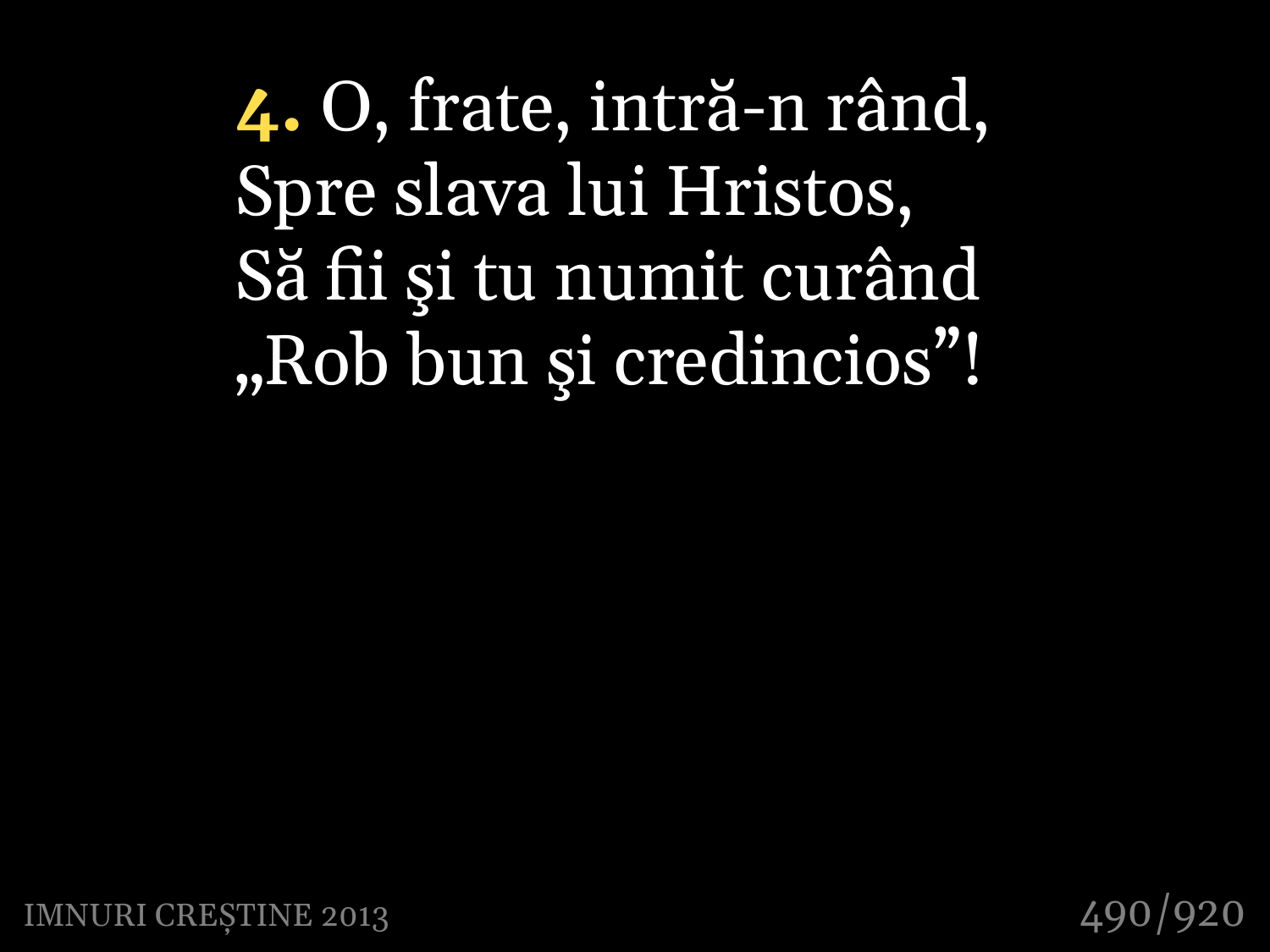

4. O, frate, intră-n rând,
Spre slava lui Hristos,
Să fii şi tu numit curând
„Rob bun şi credincios”!
490/920
IMNURI CREȘTINE 2013